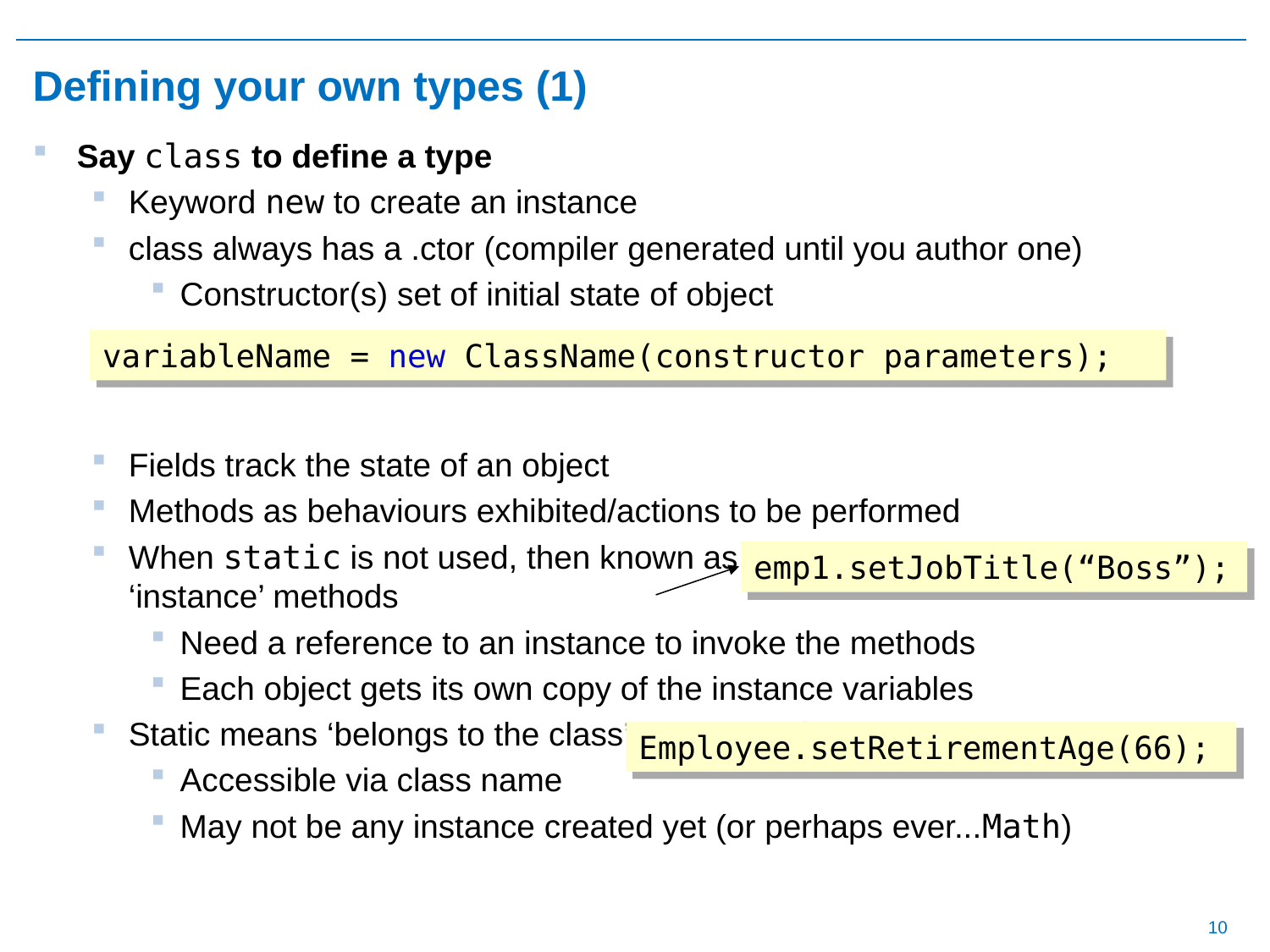

# Defining your own types (1)
Say class to define a type
Keyword new to create an instance
class always has a .ctor (compiler generated until you author one)
Constructor(s) set of initial state of object

Fields track the state of an object
Methods as behaviours exhibited/actions to be performed
When static is not used, then known as ‘instance’ variables and ‘instance’ methods
Need a reference to an instance to invoke the methods
Each object gets its own copy of the instance variables
Static means ‘belongs to the class’, not to any instance
Accessible via class name
May not be any instance created yet (or perhaps ever...Math)

variableName = new ClassName(constructor parameters);
emp1.setJobTitle(“Boss”);
Employee.setRetirementAge(66);